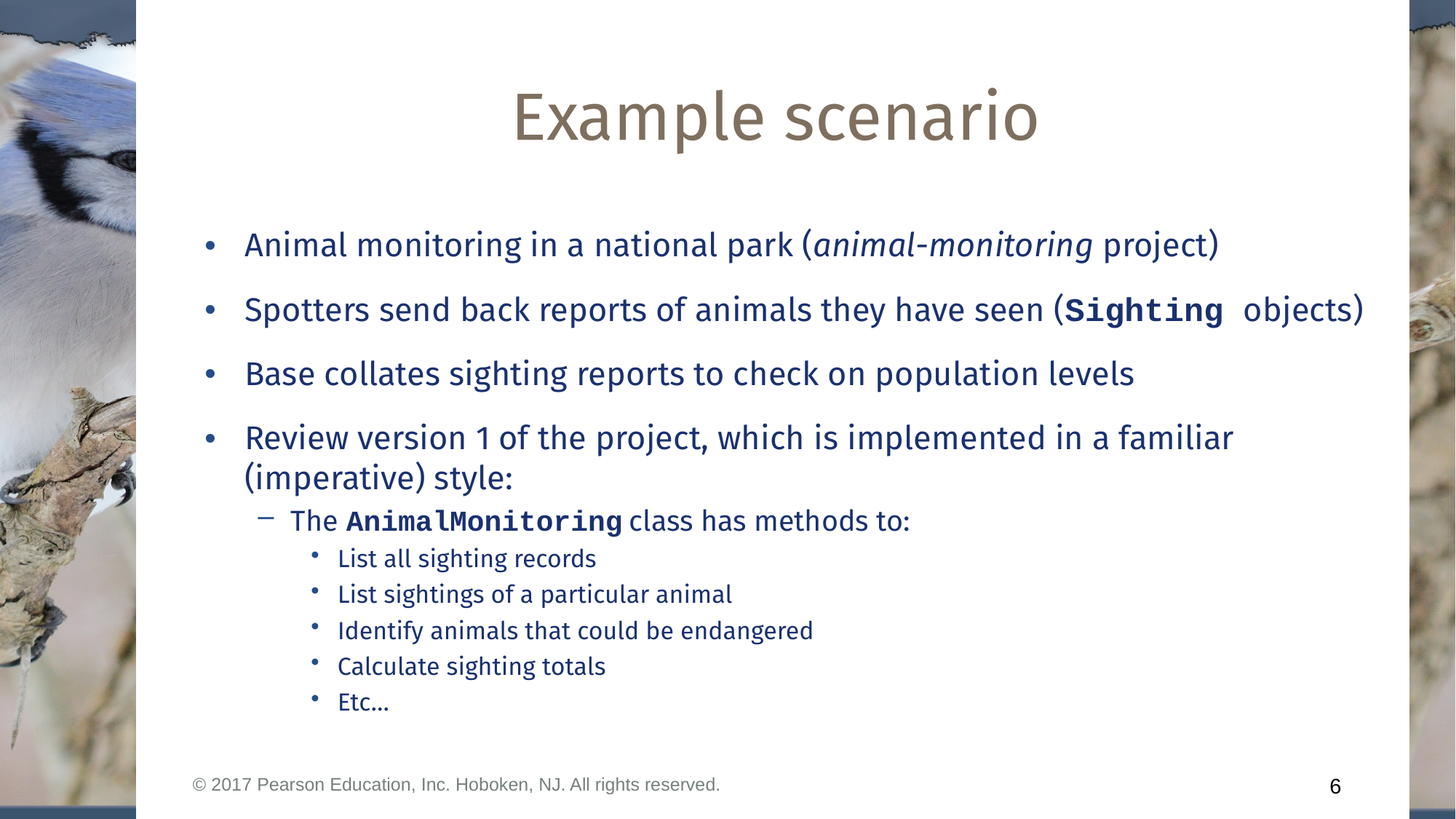

# Example scenario
Animal monitoring in a national park (animal-monitoring project)
Spotters send back reports of animals they have seen (Sighting objects)
Base collates sighting reports to check on population levels
Review version 1 of the project, which is implemented in a familiar (imperative) style:
The AnimalMonitoring class has methods to:
List all sighting records
List sightings of a particular animal
Identify animals that could be endangered
Calculate sighting totals
Etc…
© 2017 Pearson Education, Inc. Hoboken, NJ. All rights reserved.